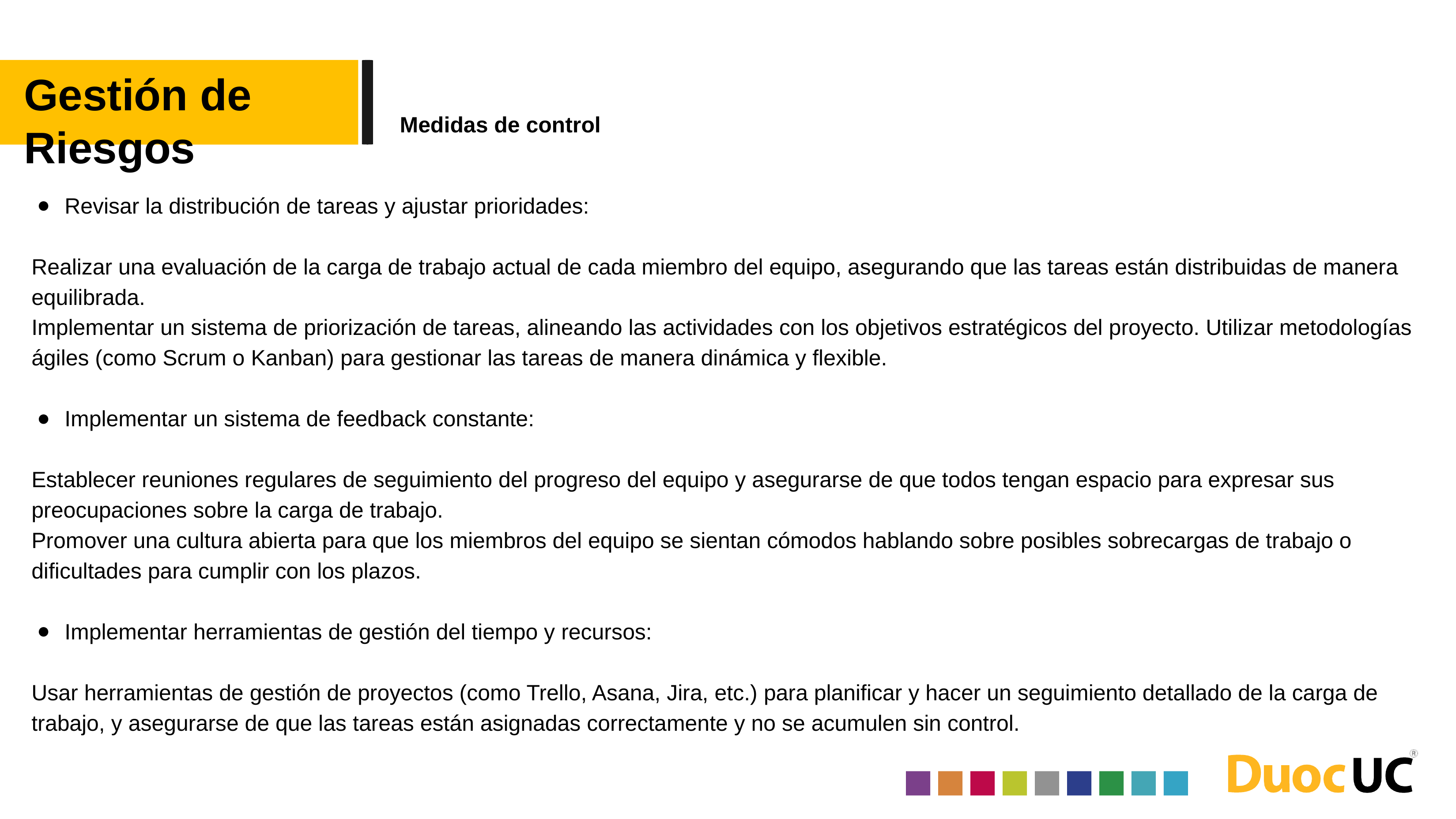

Gestión de Riesgos
Medidas de control
Revisar la distribución de tareas y ajustar prioridades:

Realizar una evaluación de la carga de trabajo actual de cada miembro del equipo, asegurando que las tareas están distribuidas de manera equilibrada.
Implementar un sistema de priorización de tareas, alineando las actividades con los objetivos estratégicos del proyecto. Utilizar metodologías ágiles (como Scrum o Kanban) para gestionar las tareas de manera dinámica y flexible.

Implementar un sistema de feedback constante:

Establecer reuniones regulares de seguimiento del progreso del equipo y asegurarse de que todos tengan espacio para expresar sus preocupaciones sobre la carga de trabajo.
Promover una cultura abierta para que los miembros del equipo se sientan cómodos hablando sobre posibles sobrecargas de trabajo o dificultades para cumplir con los plazos.

Implementar herramientas de gestión del tiempo y recursos:

Usar herramientas de gestión de proyectos (como Trello, Asana, Jira, etc.) para planificar y hacer un seguimiento detallado de la carga de trabajo, y asegurarse de que las tareas están asignadas correctamente y no se acumulen sin control.